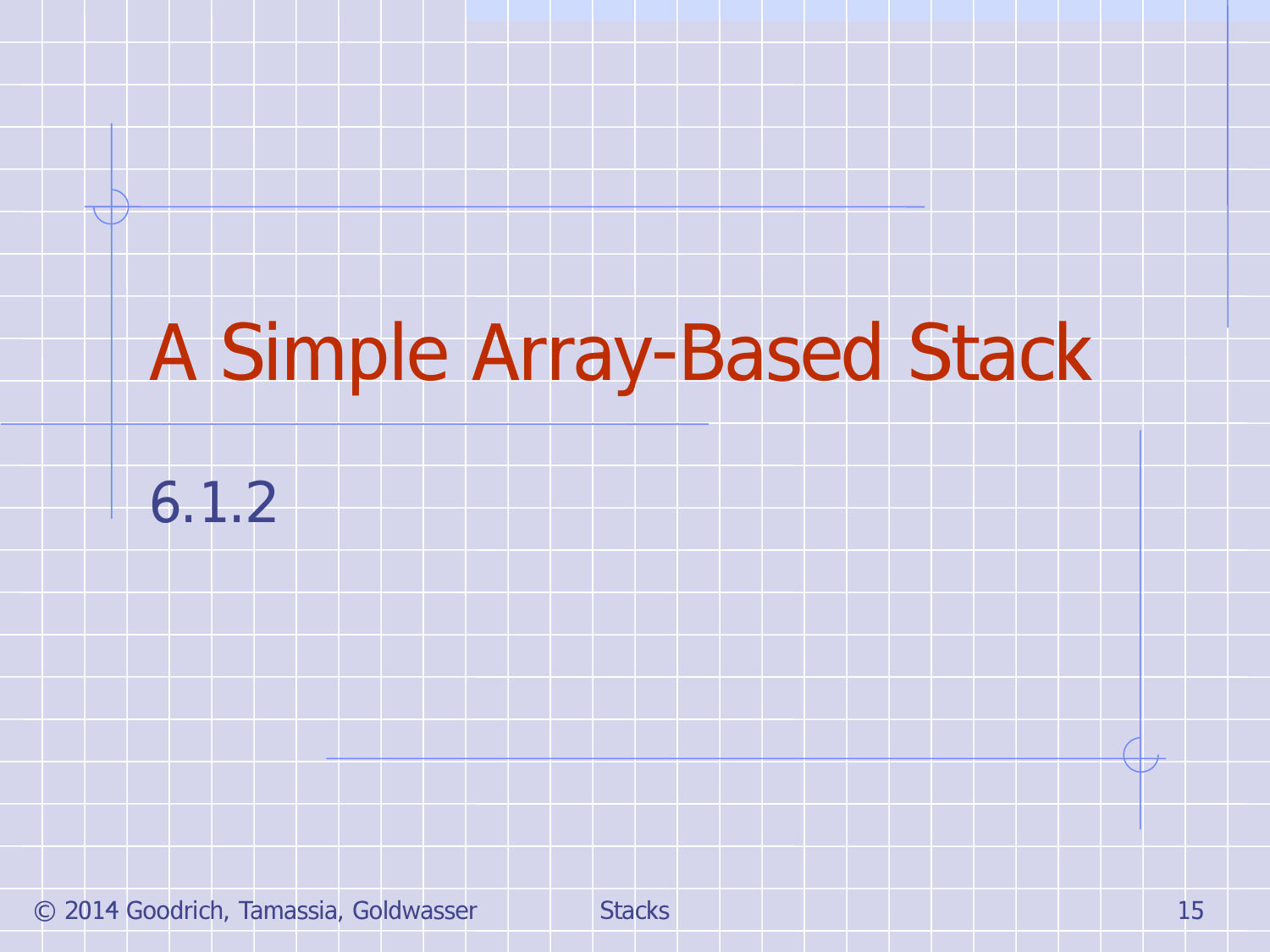

# A Simple Array-Based Stack
6.1.2
© 2014 Goodrich, Tamassia, Goldwasser
Stacks
15